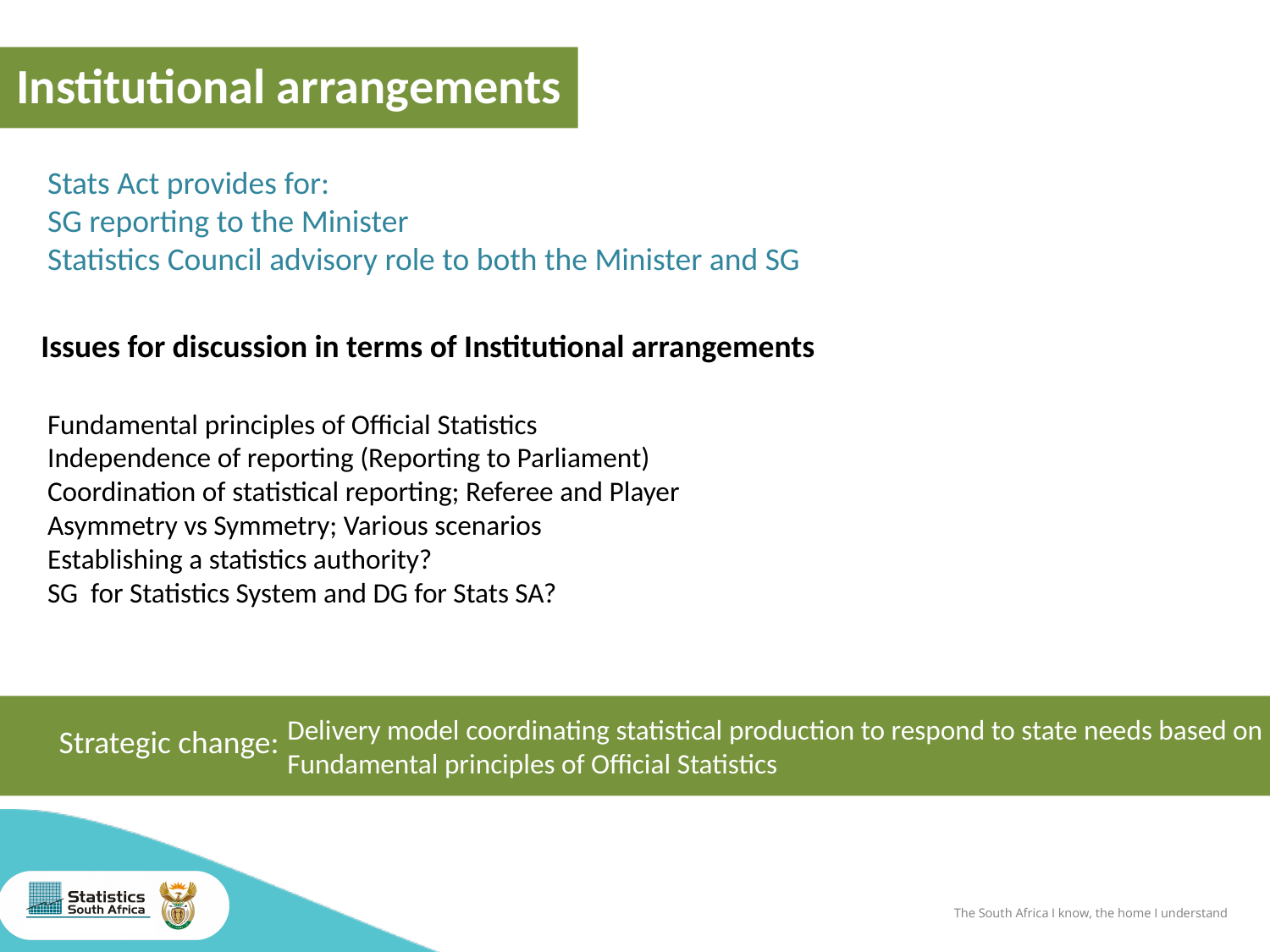

Institutional arrangements
Stats Act provides for:
SG reporting to the Minister
Statistics Council advisory role to both the Minister and SG

Issues for discussion in terms of Institutional arrangements

Fundamental principles of Official Statistics
Independence of reporting (Reporting to Parliament)
Coordination of statistical reporting; Referee and Player
Asymmetry vs Symmetry; Various scenarios
Establishing a statistics authority?
SG  for Statistics System and DG for Stats SA?

Delivery model coordinating statistical production to respond to state needs based on Fundamental principles of Official Statistics
Strategic change: